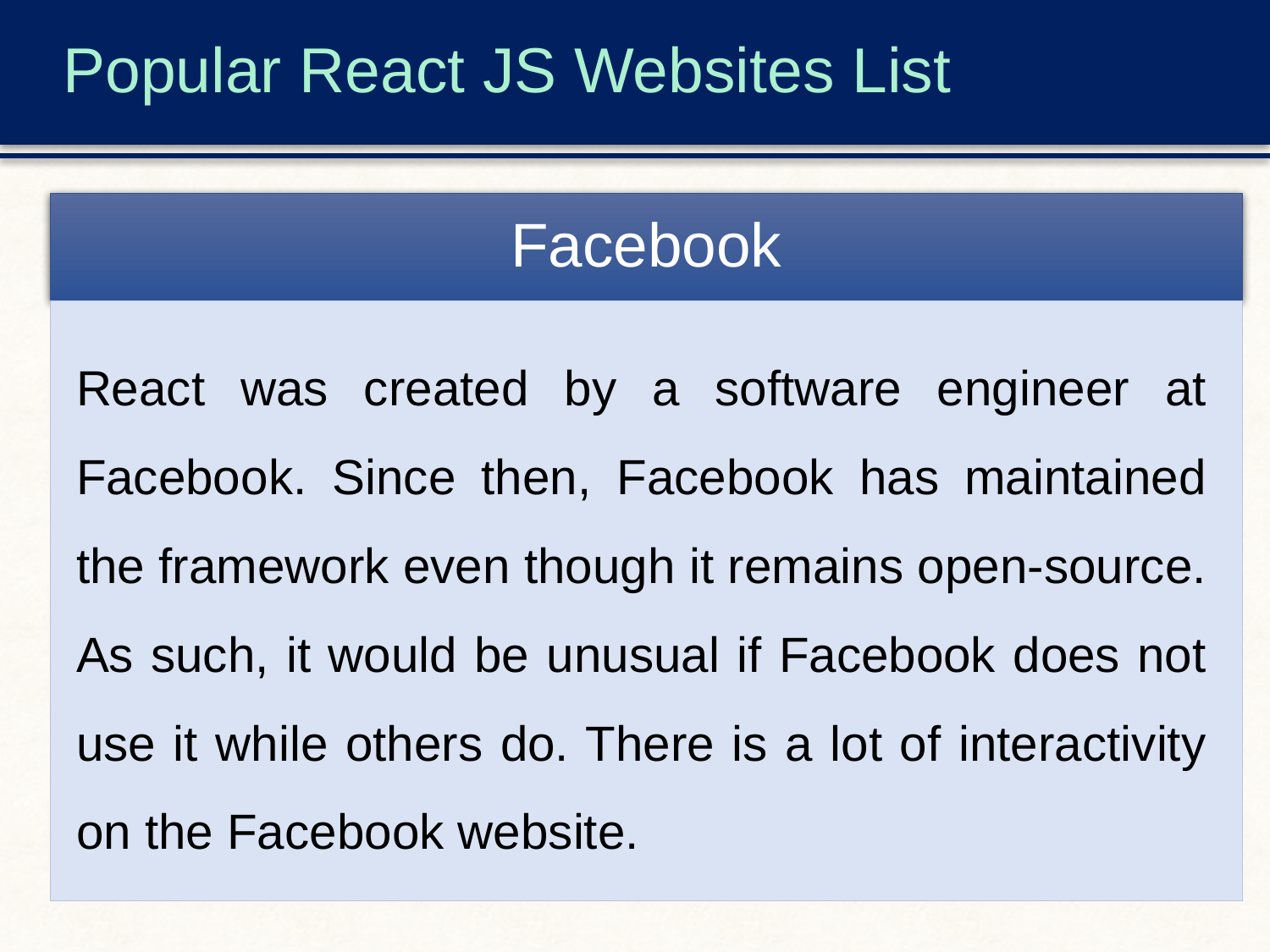

# Popular React JS Websites List
Facebook
React was created by a software engineer at Facebook. Since then, Facebook has maintained the framework even though it remains open-source. As such, it would be unusual if Facebook does not use it while others do. There is a lot of interactivity on the Facebook website.